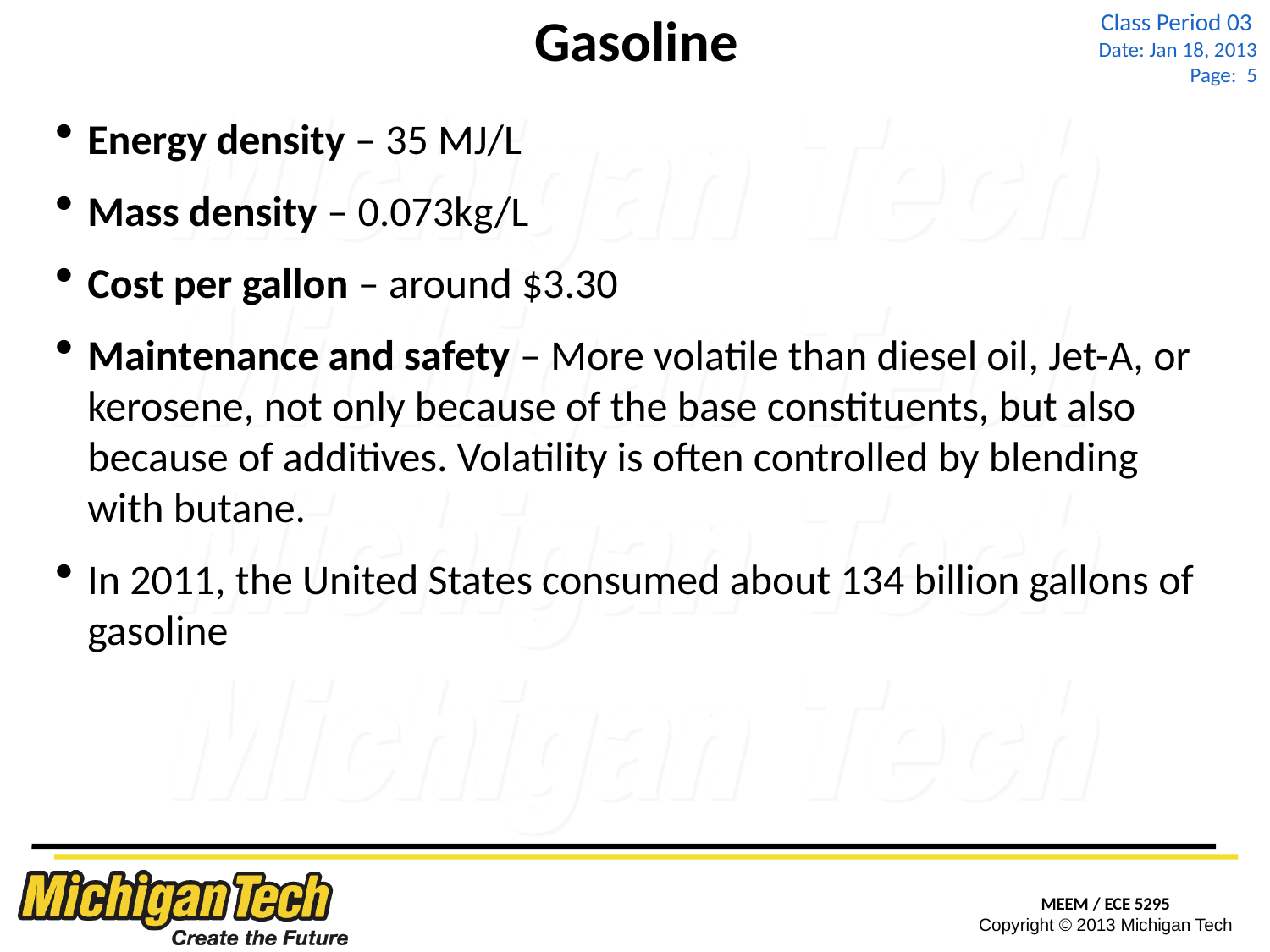

# Gasoline
Energy density – 35 MJ/L
Mass density – 0.073kg/L
Cost per gallon – around $3.30
Maintenance and safety – More volatile than diesel oil, Jet-A, or kerosene, not only because of the base constituents, but also because of additives. Volatility is often controlled by blending with butane.
In 2011, the United States consumed about 134 billion gallons of gasoline